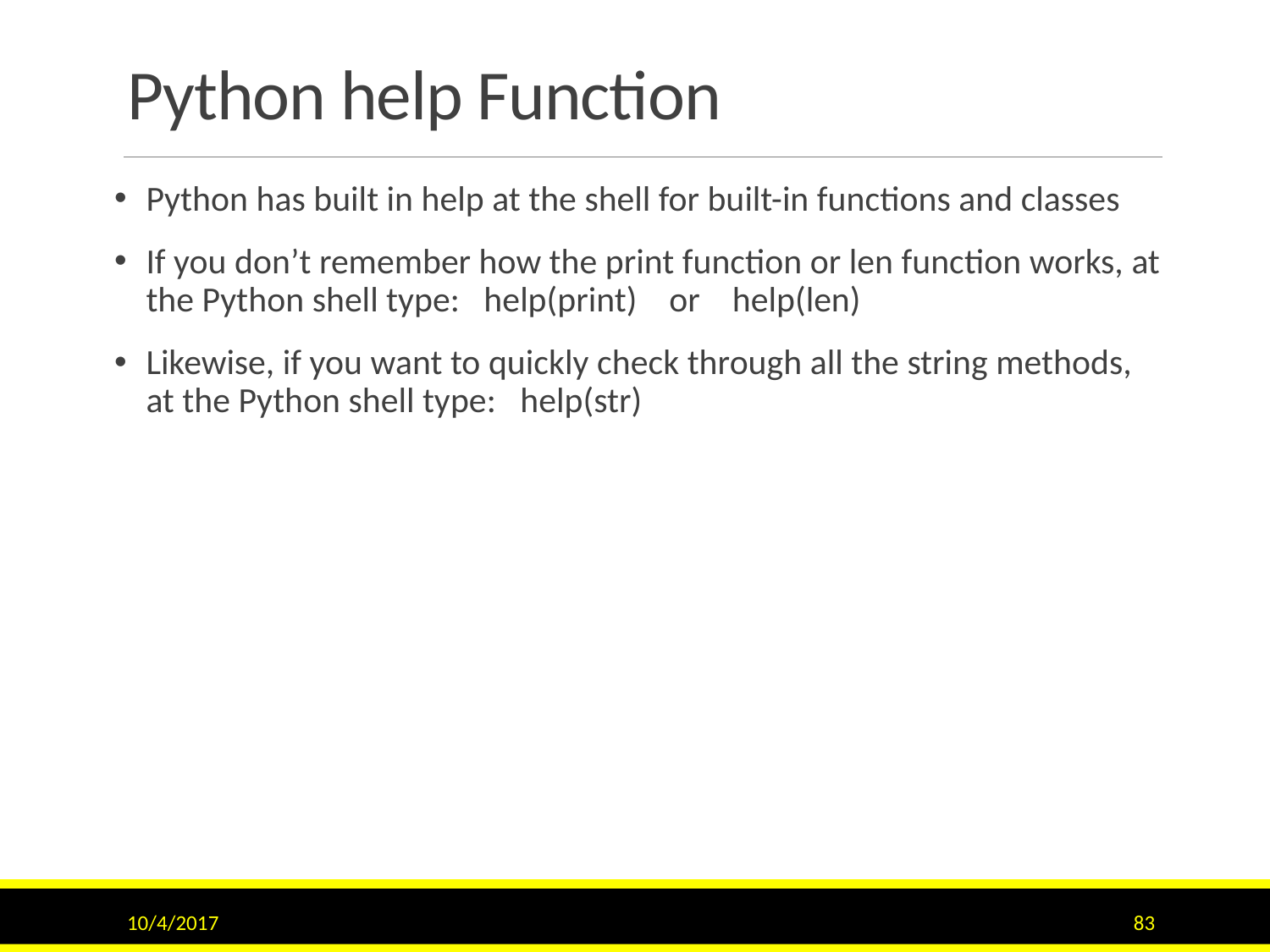

# Python help Function
Python has built in help at the shell for built-in functions and classes
If you don’t remember how the print function or len function works, at the Python shell type:   help(print)    or    help(len)
Likewise, if you want to quickly check through all the string methods, at the Python shell type:   help(str)
10/4/2017
83